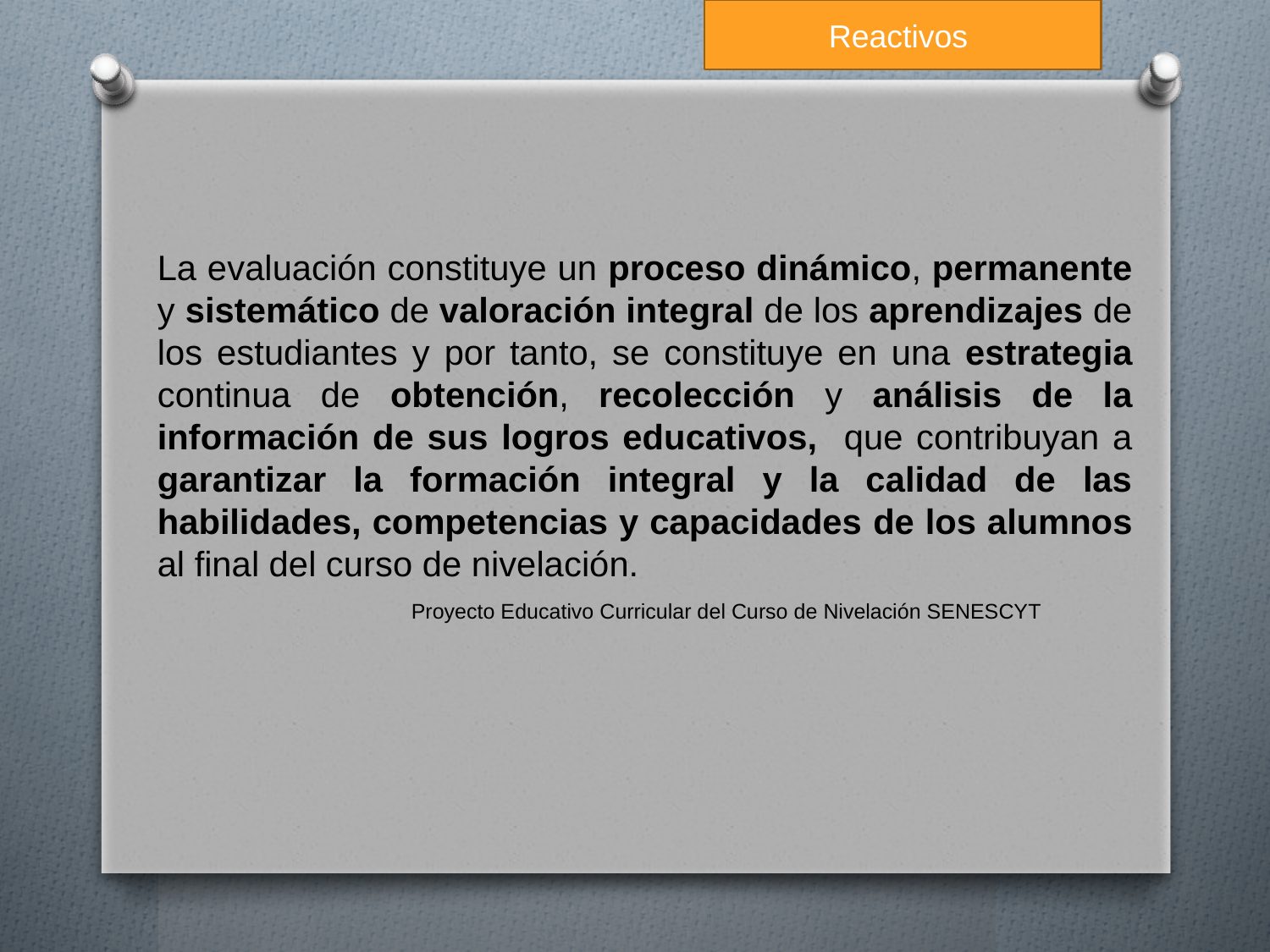

Reactivos
La evaluación constituye un proceso dinámico, permanente y sistemático de valoración integral de los aprendizajes de los estudiantes y por tanto, se constituye en una estrategia continua de obtención, recolección y análisis de la información de sus logros educativos,  que contribuyan a garantizar la formación integral y la calidad de las habilidades, competencias y capacidades de los alumnos al final del curso de nivelación.
		Proyecto Educativo Curricular del Curso de Nivelación SENESCYT